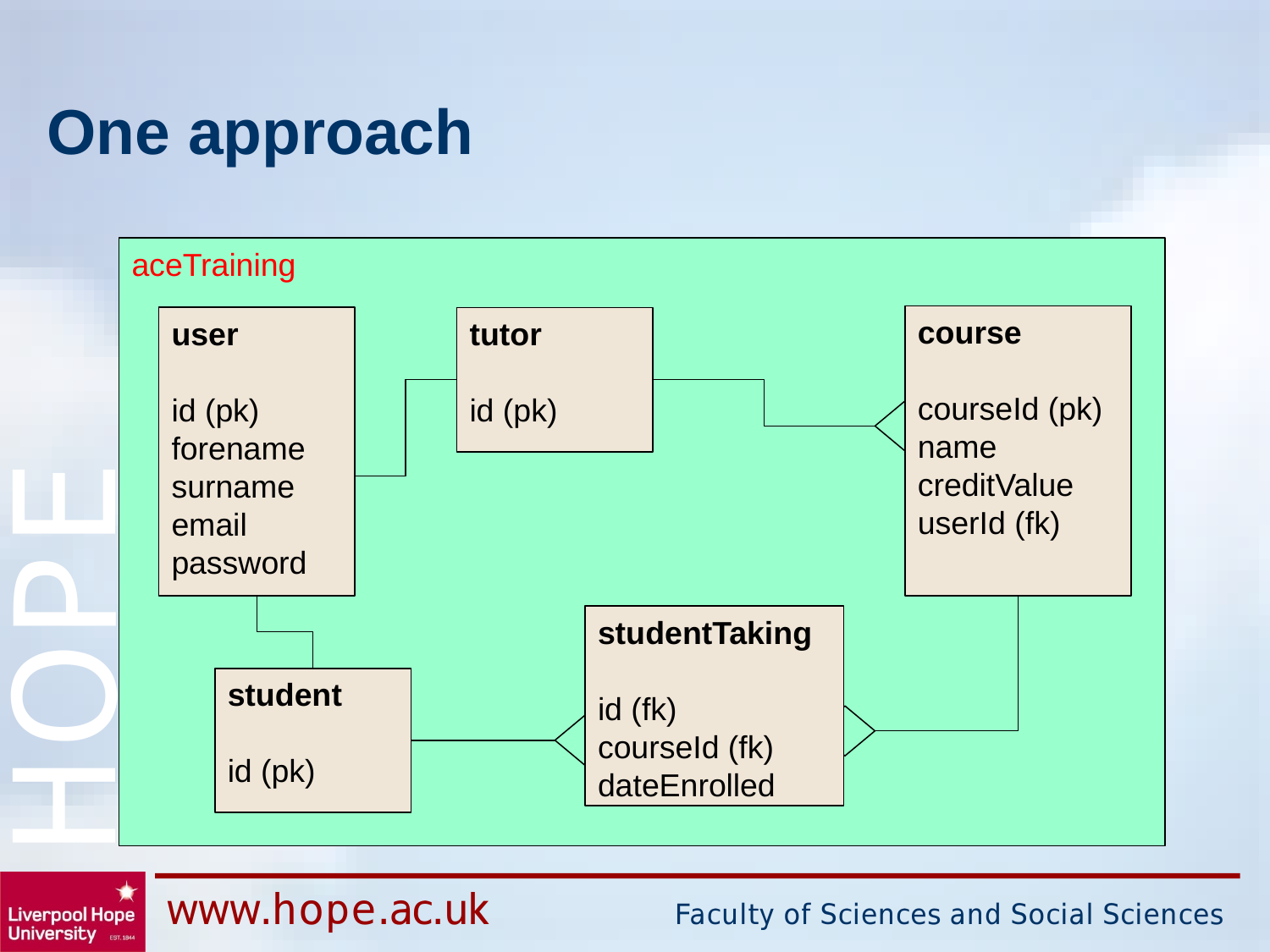

# One approach
aceTraining

course

courseId (pk)
name
creditValue
userId (fk)
tutor

id (pk)
user

id (pk)
forename
surname
email
password

studentTaking

id (fk)
courseId (fk)
dateEnrolled
student

id (pk)